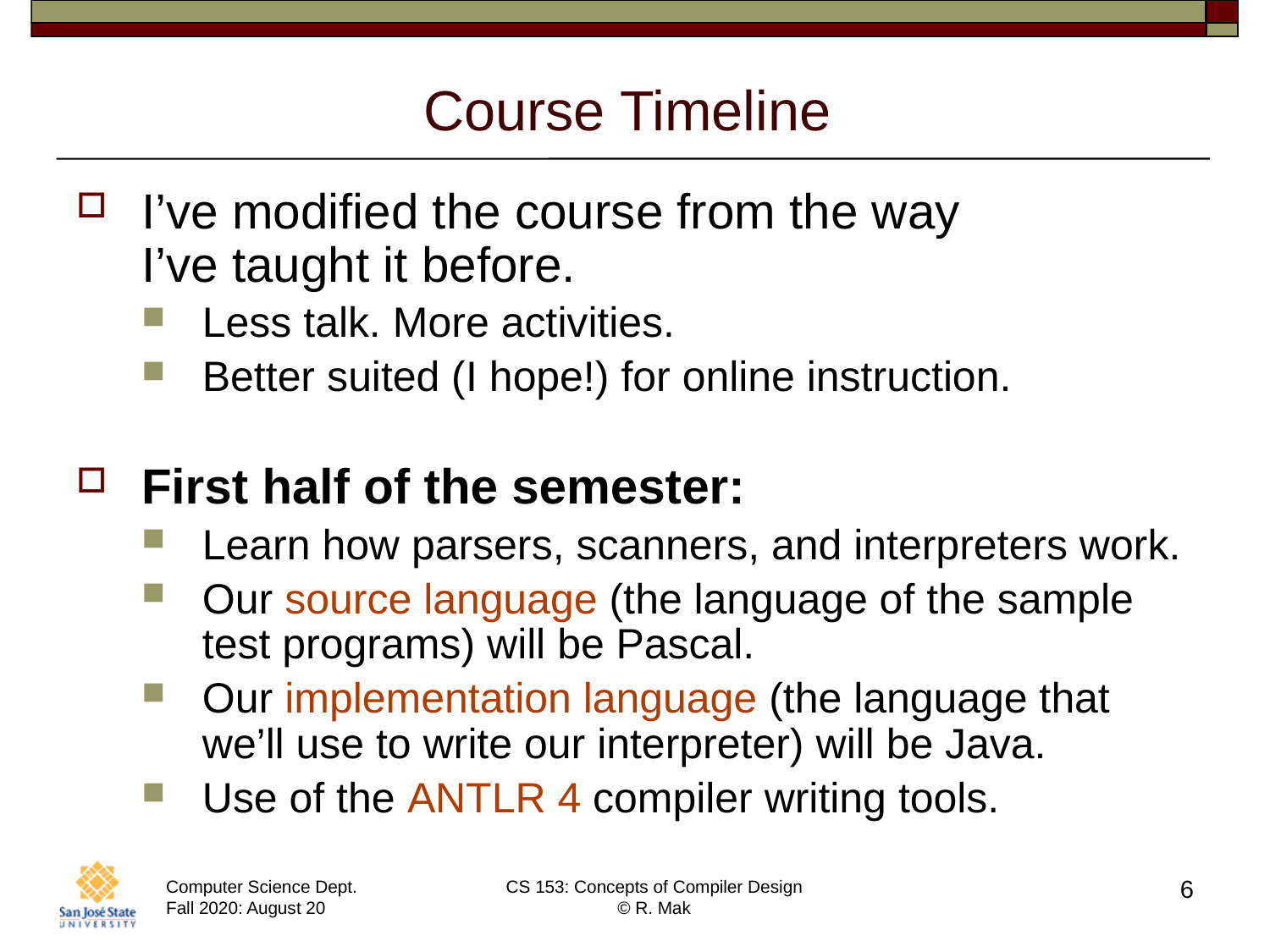

# Course Timeline
I’ve modified the course from the way
I’ve taught it before.
Less talk. More activities.
Better suited (I hope!) for online instruction.

First half of the semester:
Learn how parsers, scanners, and interpreters work.
Our source language (the language of the sample test programs) will be Pascal.
Our implementation language (the language that we’ll use to write our interpreter) will be Java.
Use of the ANTLR 4 compiler writing tools.
6